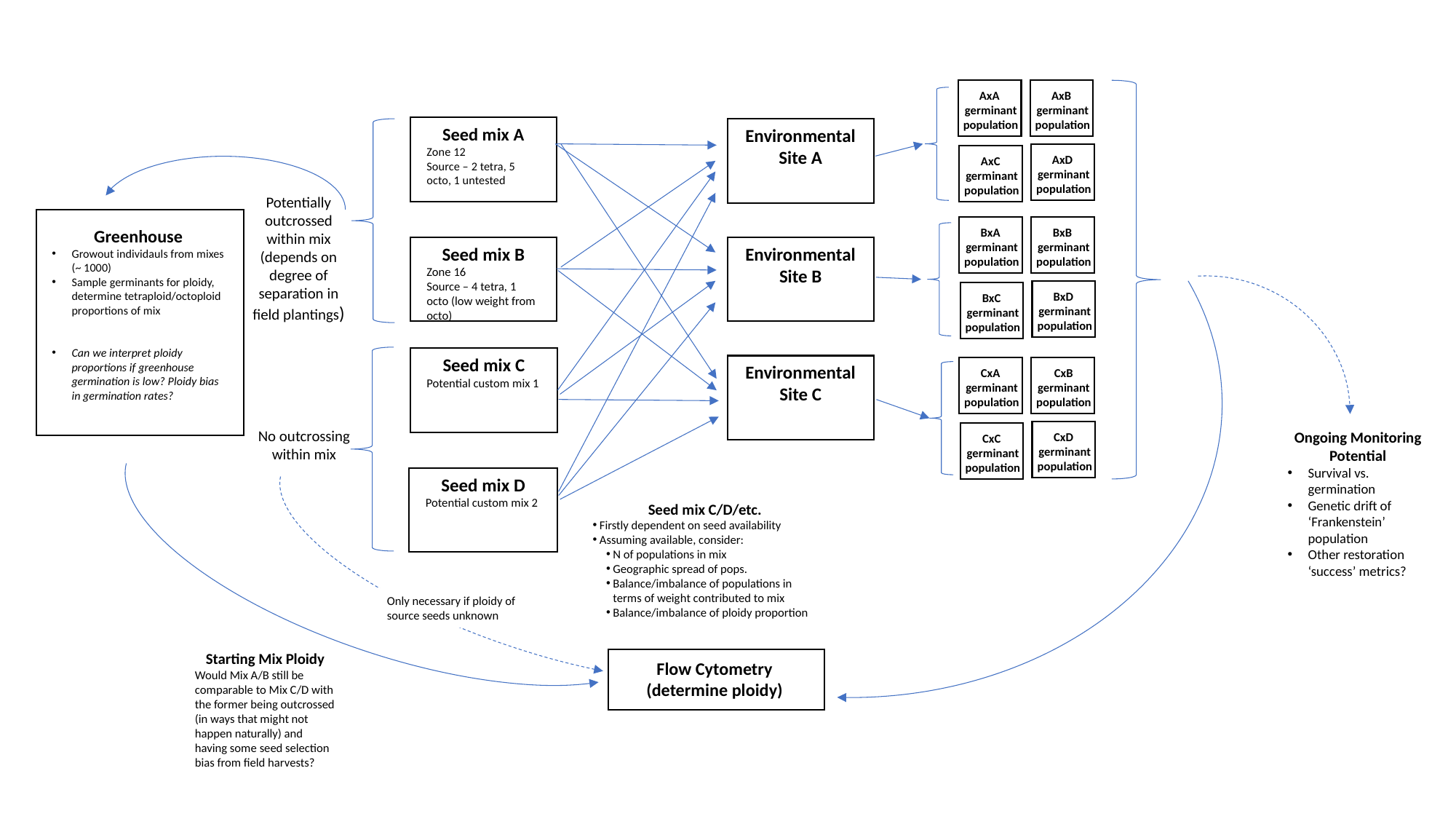

AxA
germinant population

AxB
germinant population

AxD
germinant population

AxC
germinant population

Seed mix A
Zone 12
Source – 2 tetra, 5 octo, 1 untested

Environmental Site A

Environmental Site B

Seed mix B
Zone 16
Source – 4 tetra, 1 octo (low weight from octo)

Seed mix C
Potential custom mix 1

Environmental Site C

Seed mix D
Potential custom mix 2

Potentially outcrossed within mix (depends on degree of separation in field plantings)

Greenhouse
Growout individauls from mixes (~ 1000)
Sample germinants for ploidy, determine tetraploid/octoploid proportions of mix

Can we interpret ploidy proportions if greenhouse germination is low? Ploidy bias in germination rates?

BxA
germinant population

BxB
germinant population

BxD
germinant population

BxC
germinant population

CxA
germinant population

CxB
germinant population

CxD
germinant population

CxC
germinant population

No outcrossing within mix

Seed mix C/D/etc.
Firstly dependent on seed availability
Assuming available, consider:
N of populations in mix
Geographic spread of pops.
Balance/imbalance of populations in terms of weight contributed to mix
Balance/imbalance of ploidy proportion
Only necessary if ploidy of source seeds unknown
Starting Mix Ploidy
Would Mix A/B still be comparable to Mix C/D with the former being outcrossed (in ways that might not happen naturally) and having some seed selection bias from field harvests?

Flow Cytometry
(determine ploidy)

Ongoing Monitoring Potential
Survival vs. germination
Genetic drift of ‘Frankenstein’ population
Other restoration ‘success’ metrics?